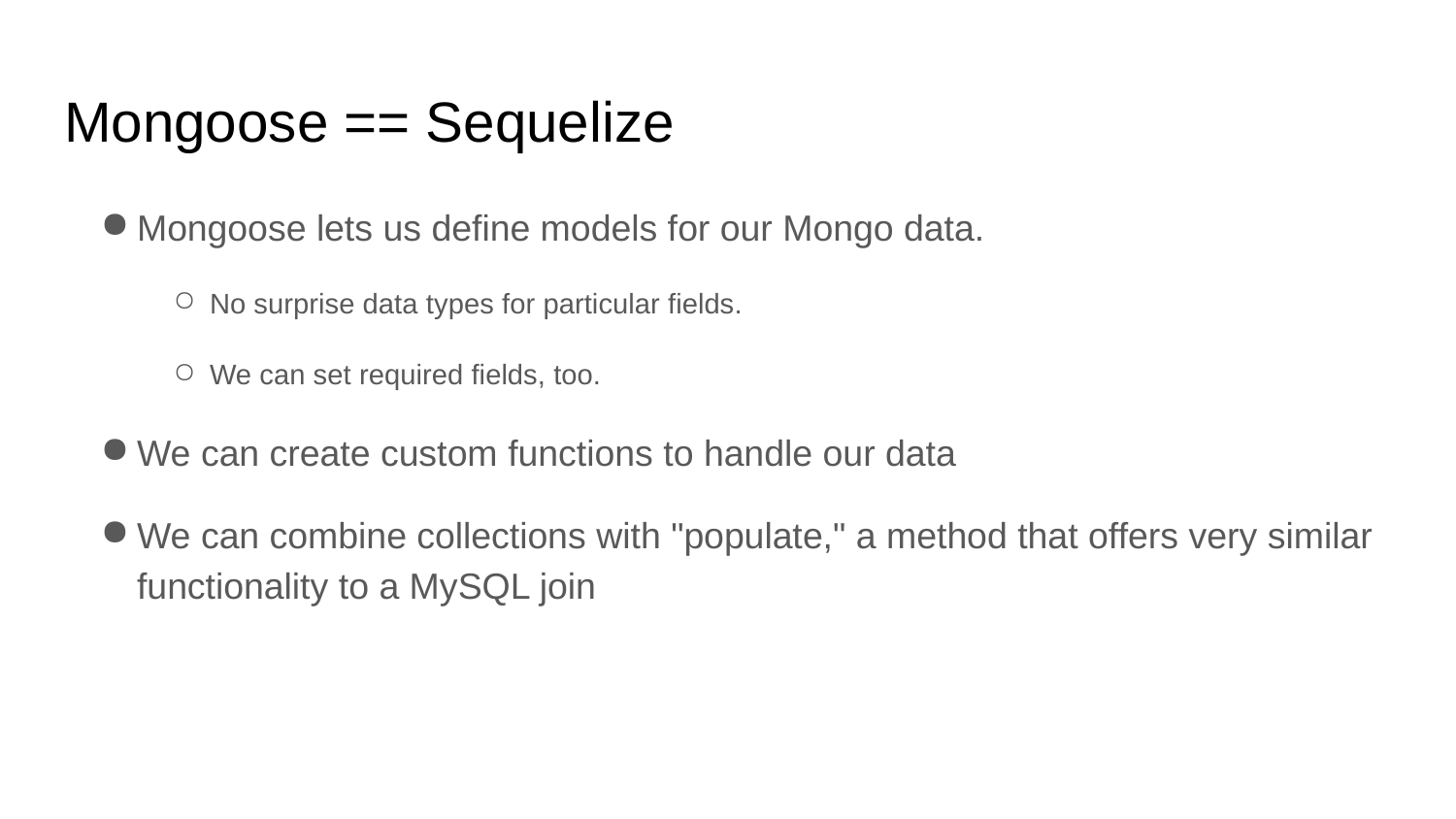

# Mongoose == Sequelize
Mongoose lets us define models for our Mongo data.
No surprise data types for particular fields.
We can set required fields, too.
We can create custom functions to handle our data
We can combine collections with "populate," a method that offers very similar functionality to a MySQL join